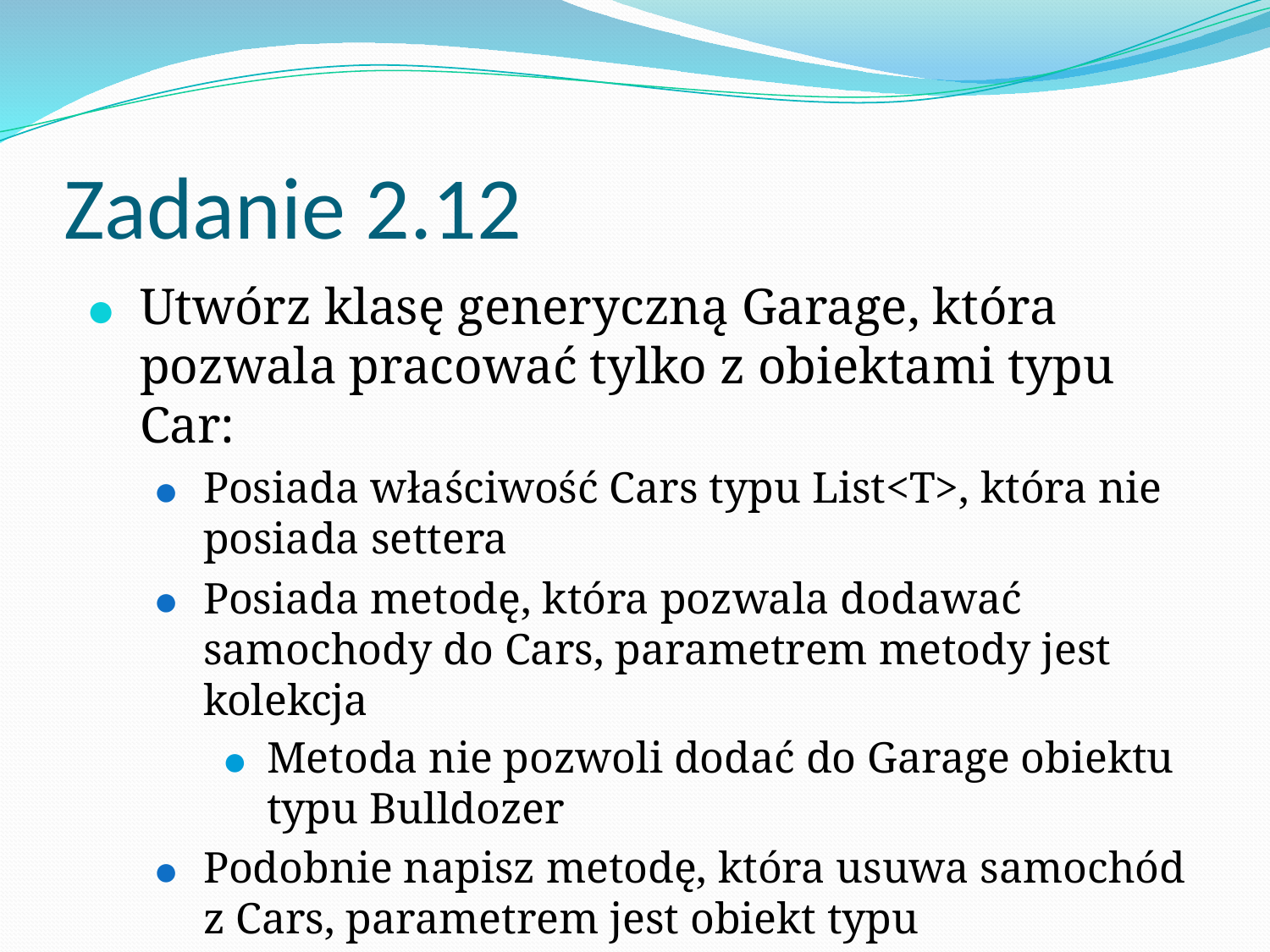

# Zadanie 2.12
Utwórz klasę generyczną Garage, która pozwala pracować tylko z obiektami typu Car:
Posiada właściwość Cars typu List<T>, która nie posiada settera
Posiada metodę, która pozwala dodawać samochody do Cars, parametrem metody jest kolekcja
Metoda nie pozwoli dodać do Garage obiektu typu Bulldozer
Podobnie napisz metodę, która usuwa samochód z Cars, parametrem jest obiekt typu generycznego
(Day3)Napisz metodę testującą użycie klasy Garage